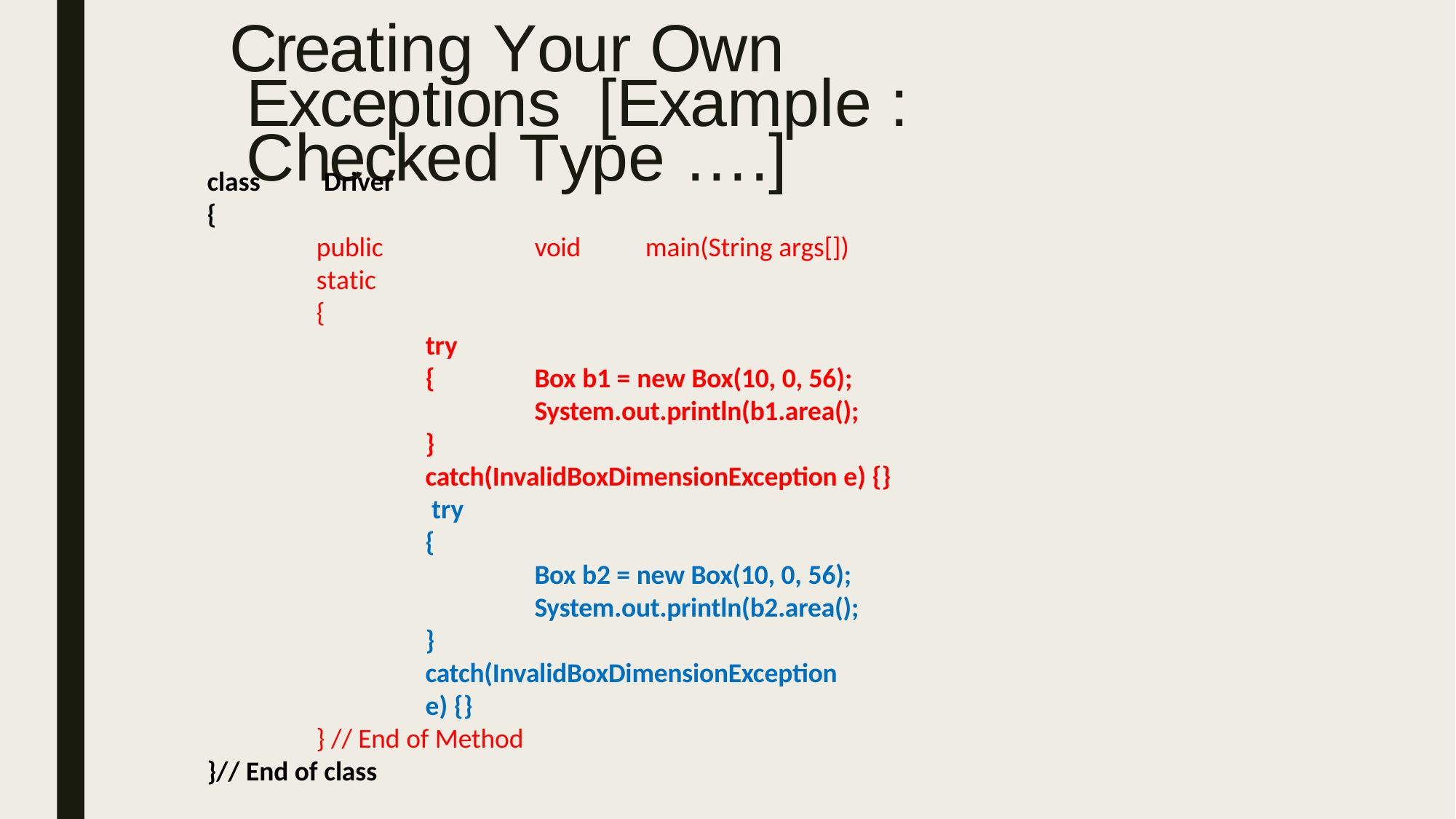

# Creating Your Own Exceptions  [Example : Checked Type ….]
class	Driver
{
public	static
{
try
{
void	main(String args[])
Box b1 = new Box(10, 0, 56);
System.out.println(b1.area();
}
catch(InvalidBoxDimensionException e) {}  try
{
Box b2 = new Box(10, 0, 56);  System.out.println(b2.area();
}
catch(InvalidBoxDimensionException e) {}
} // End of Method
}// End of class